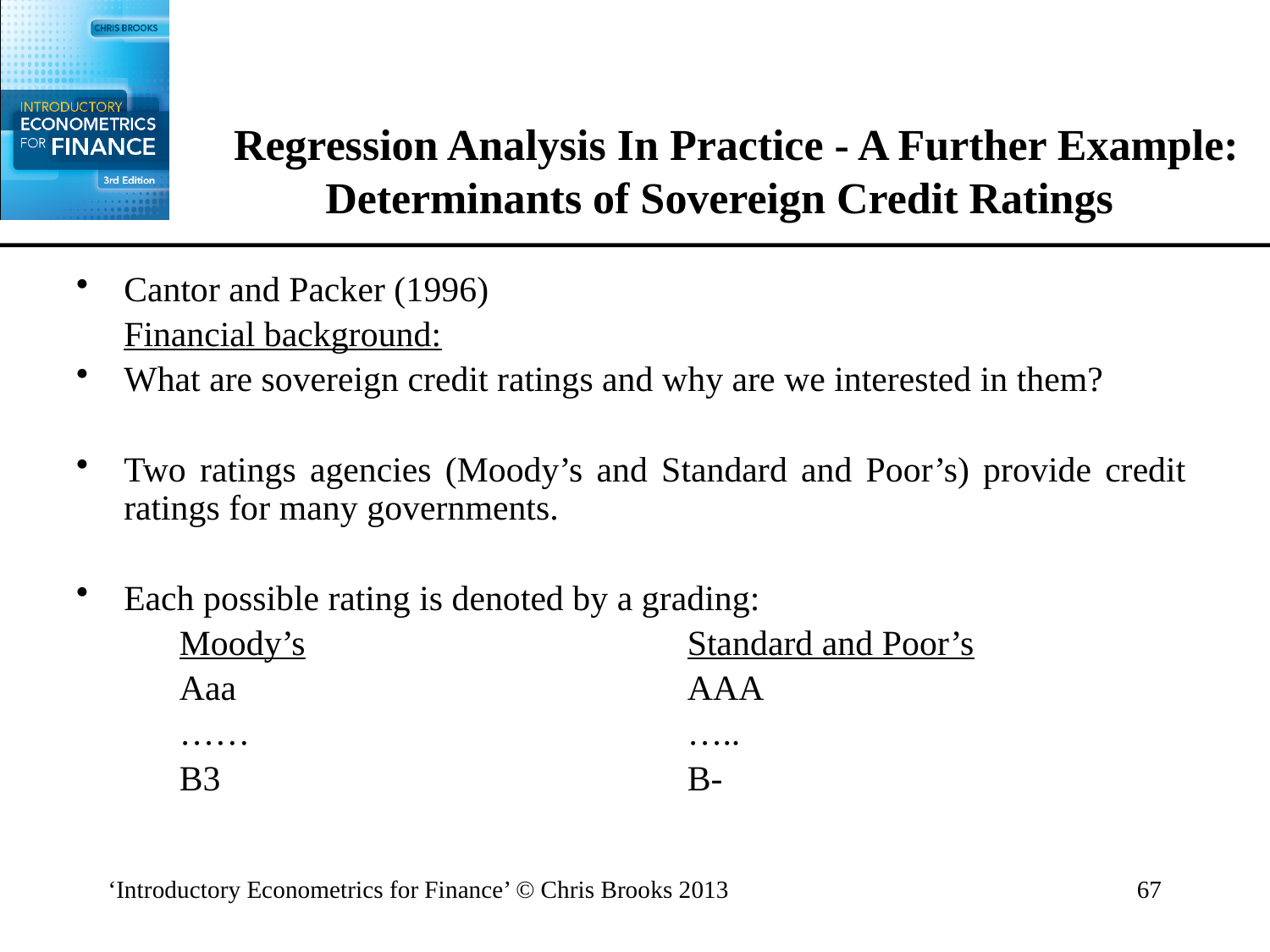

# Regression Analysis In Practice - A Further Example: Determinants of Sovereign Credit Ratings
Cantor and Packer (1996)
	Financial background:
What are sovereign credit ratings and why are we interested in them?

Two ratings agencies (Moody’s and Standard and Poor’s) provide credit ratings for many governments.

Each possible rating is denoted by a grading:
	Moody’s				Standard and Poor’s
	Aaa				AAA
	……				…..
	B3				B-
‘Introductory Econometrics for Finance’ © Chris Brooks 2013
67